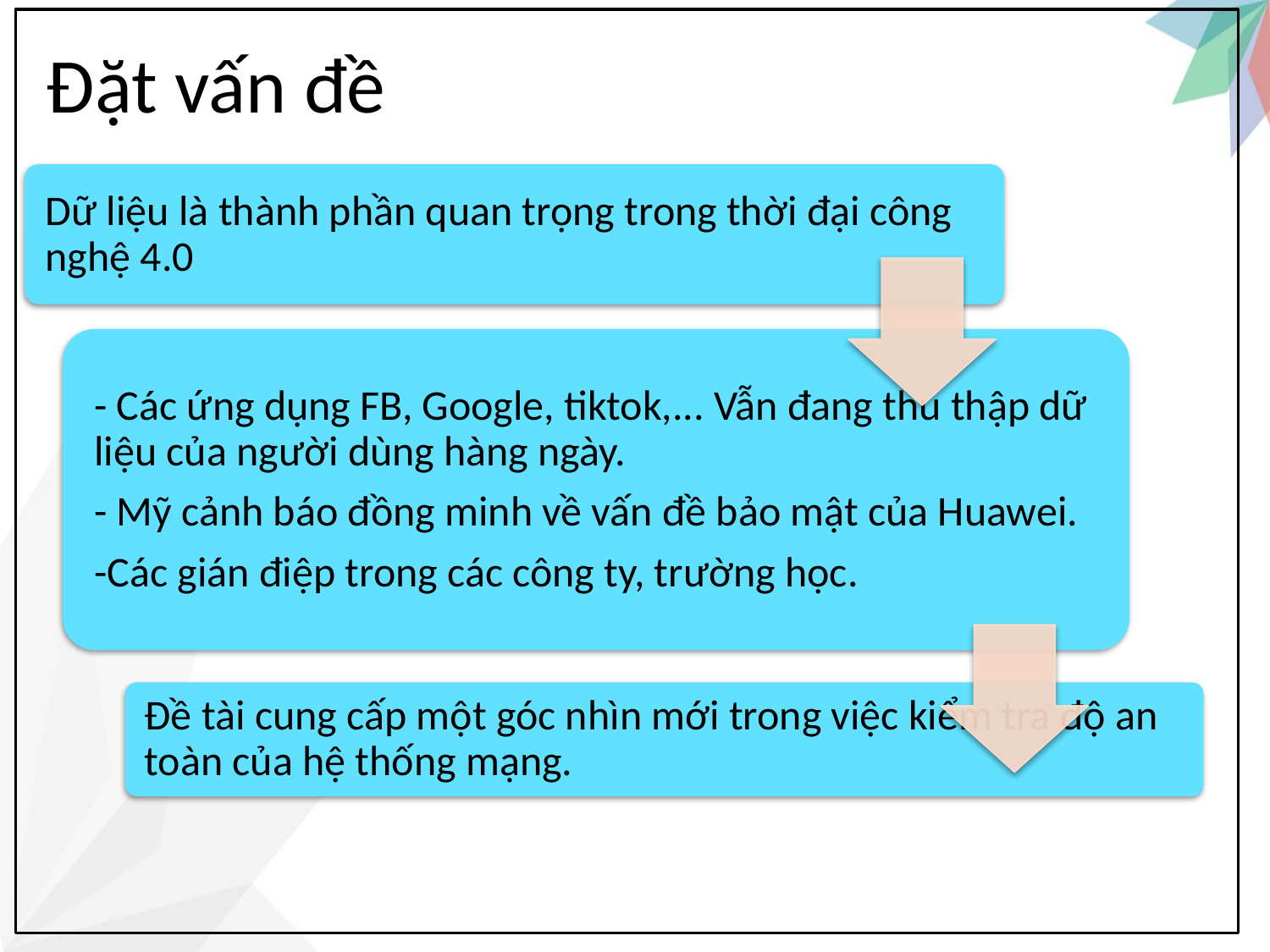

Đặt vấn đề
Dữ liệu là thành phần quan trọng trong thời đại công nghệ 4.0
- Các ứng dụng FB, Google, tiktok,... Vẫn đang thu thập dữ liệu của người dùng hàng ngày.
- Mỹ cảnh báo đồng minh về vấn đề bảo mật của Huawei.
-Các gián điệp trong các công ty, trường học.
Đề tài cung cấp một góc nhìn mới trong việc kiểm tra độ an toàn của hệ thống mạng.